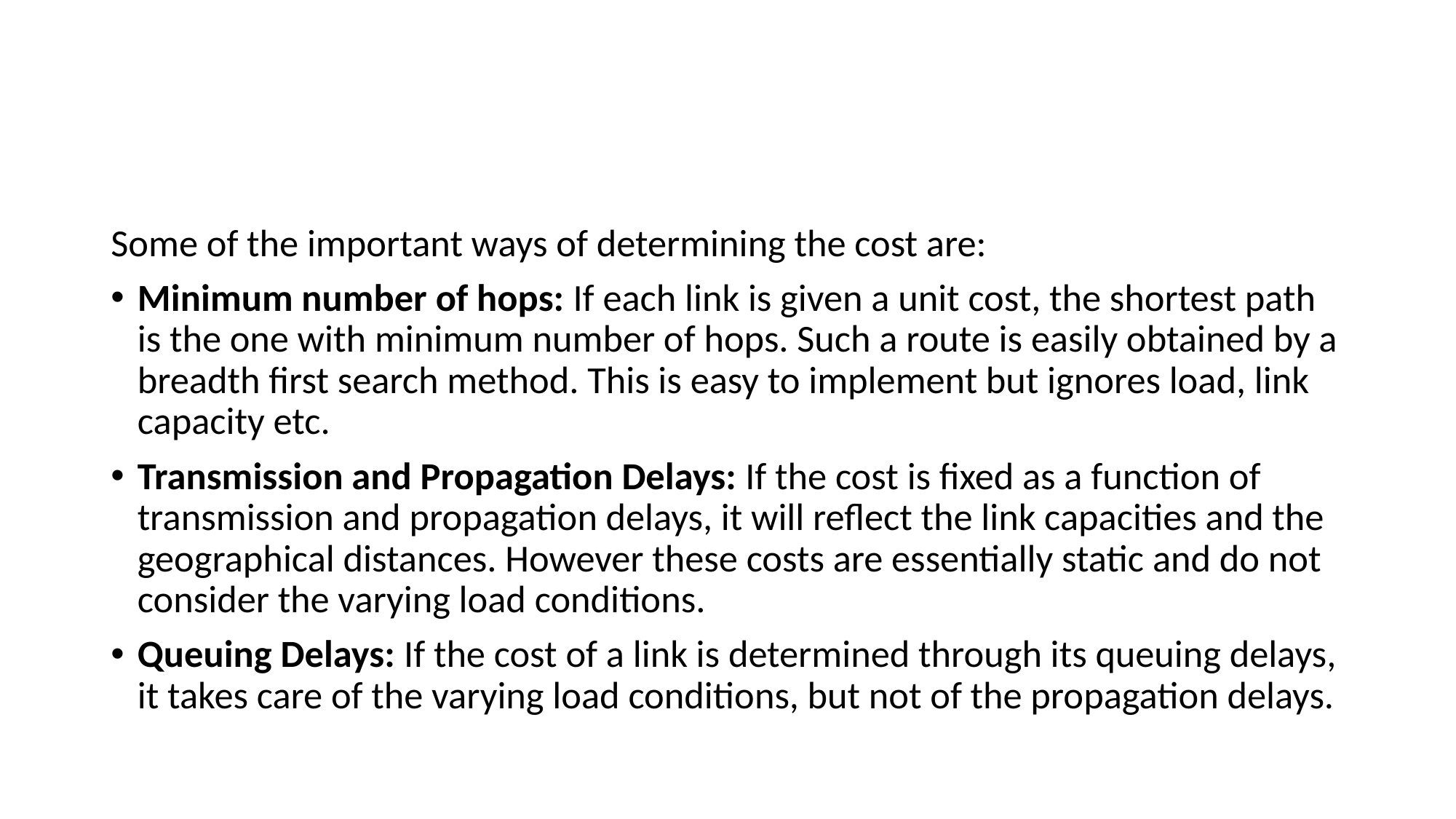

#
Some of the important ways of determining the cost are:
Minimum number of hops: If each link is given a unit cost, the shortest path is the one with minimum number of hops. Such a route is easily obtained by a breadth first search method. This is easy to implement but ignores load, link capacity etc.
Transmission and Propagation Delays: If the cost is fixed as a function of transmission and propagation delays, it will reflect the link capacities and the geographical distances. However these costs are essentially static and do not consider the varying load conditions.
Queuing Delays: If the cost of a link is determined through its queuing delays, it takes care of the varying load conditions, but not of the propagation delays.